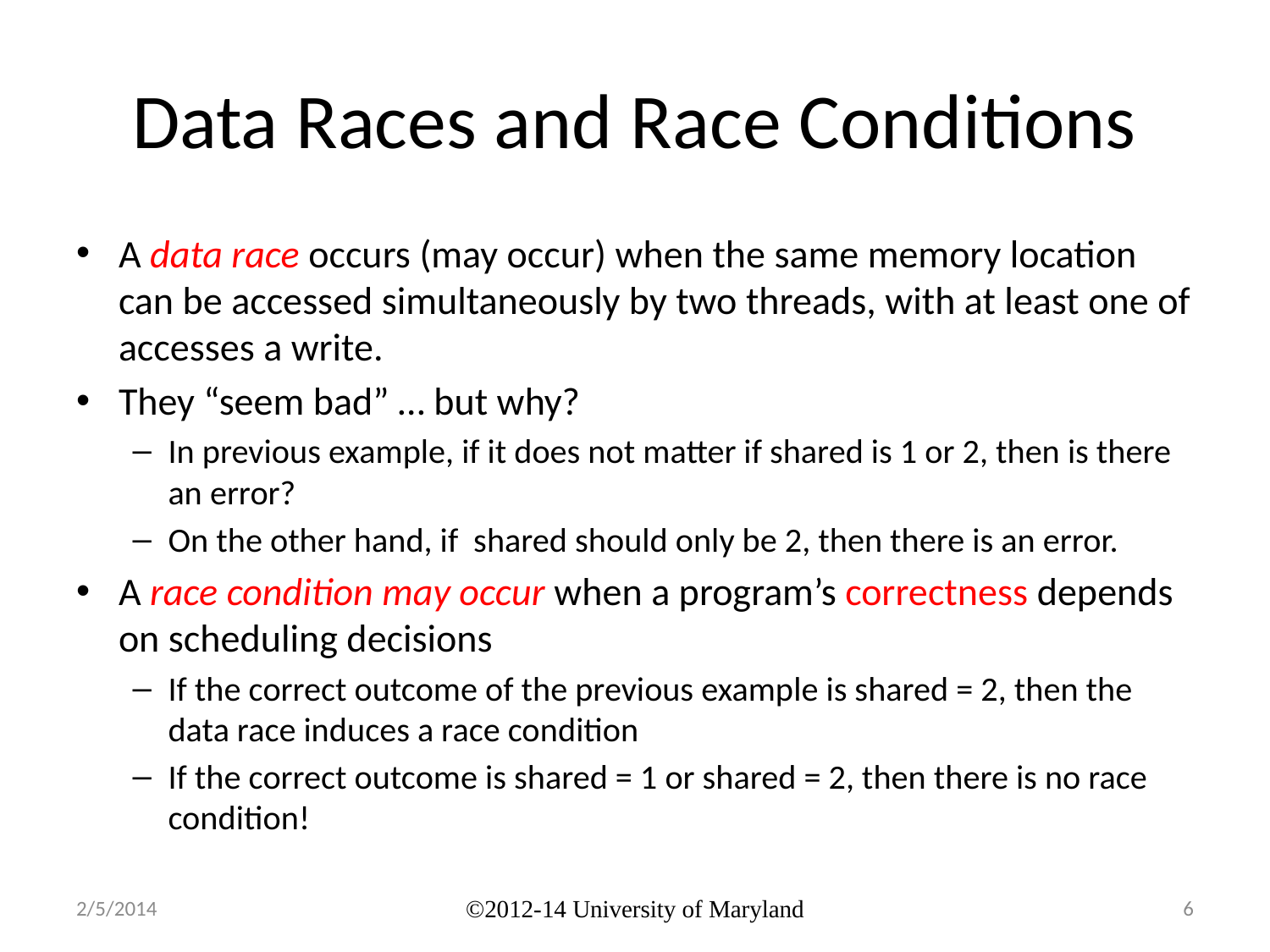

# Data Races and Race Conditions
A data race occurs (may occur) when the same memory location can be accessed simultaneously by two threads, with at least one of accesses a write.
They “seem bad” … but why?
In previous example, if it does not matter if shared is 1 or 2, then is there an error?
On the other hand, if  shared should only be 2, then there is an error.
A race condition may occur when a program’s correctness depends on scheduling decisions
If the correct outcome of the previous example is shared = 2, then the data race induces a race condition
If the correct outcome is shared = 1 or shared = 2, then there is no race condition!
2/5/2014
©2012-14 University of Maryland
6